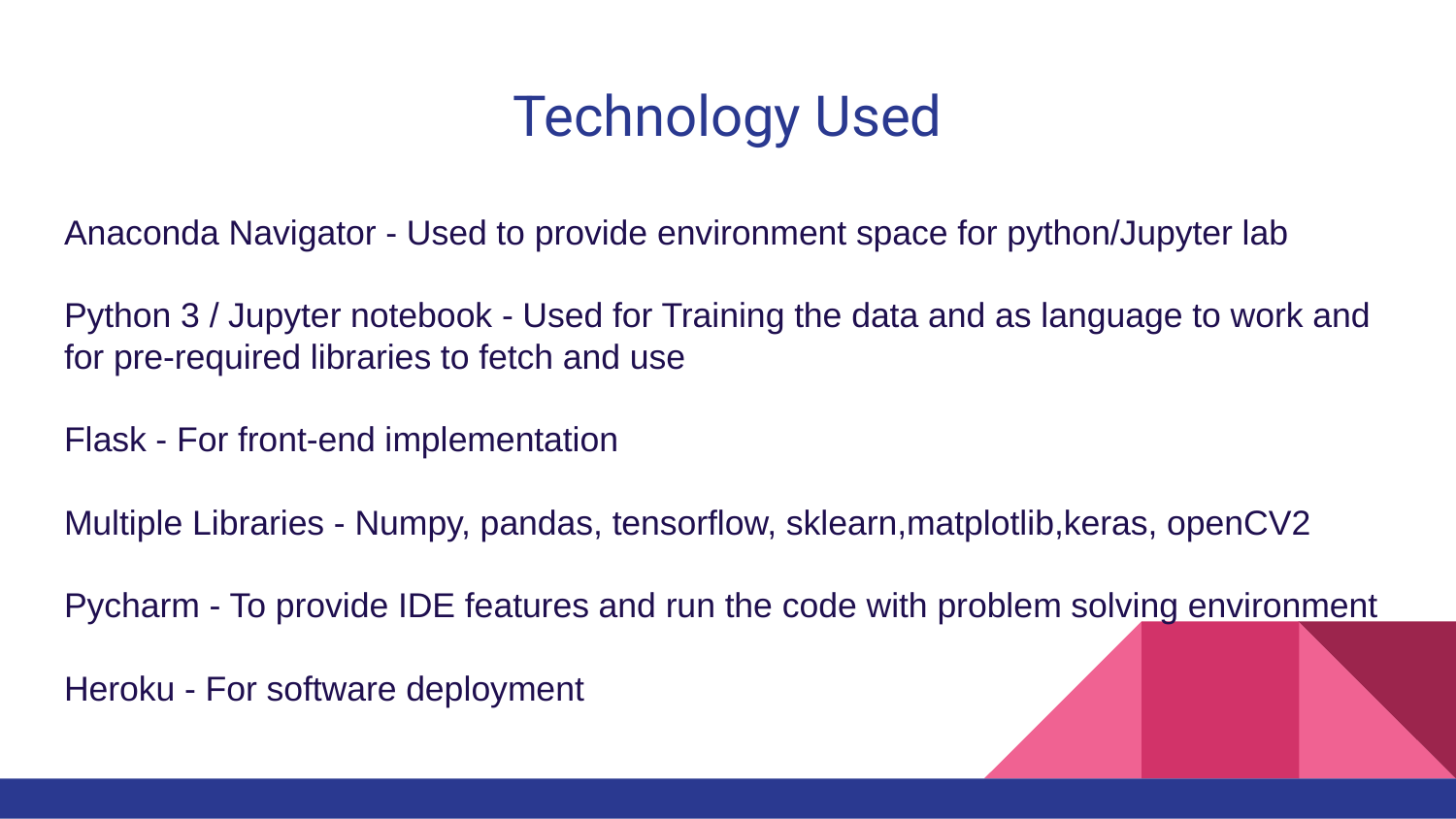

# Technology Used
Anaconda Navigator - Used to provide environment space for python/Jupyter lab

Python 3 / Jupyter notebook - Used for Training the data and as language to work and  for pre-required libraries to fetch and use

Flask - For front-end implementation

Multiple Libraries - Numpy, pandas, tensorflow, sklearn,matplotlib,keras, openCV2

Pycharm - To provide IDE features and run the code with problem solving environment

Heroku - For software deployment